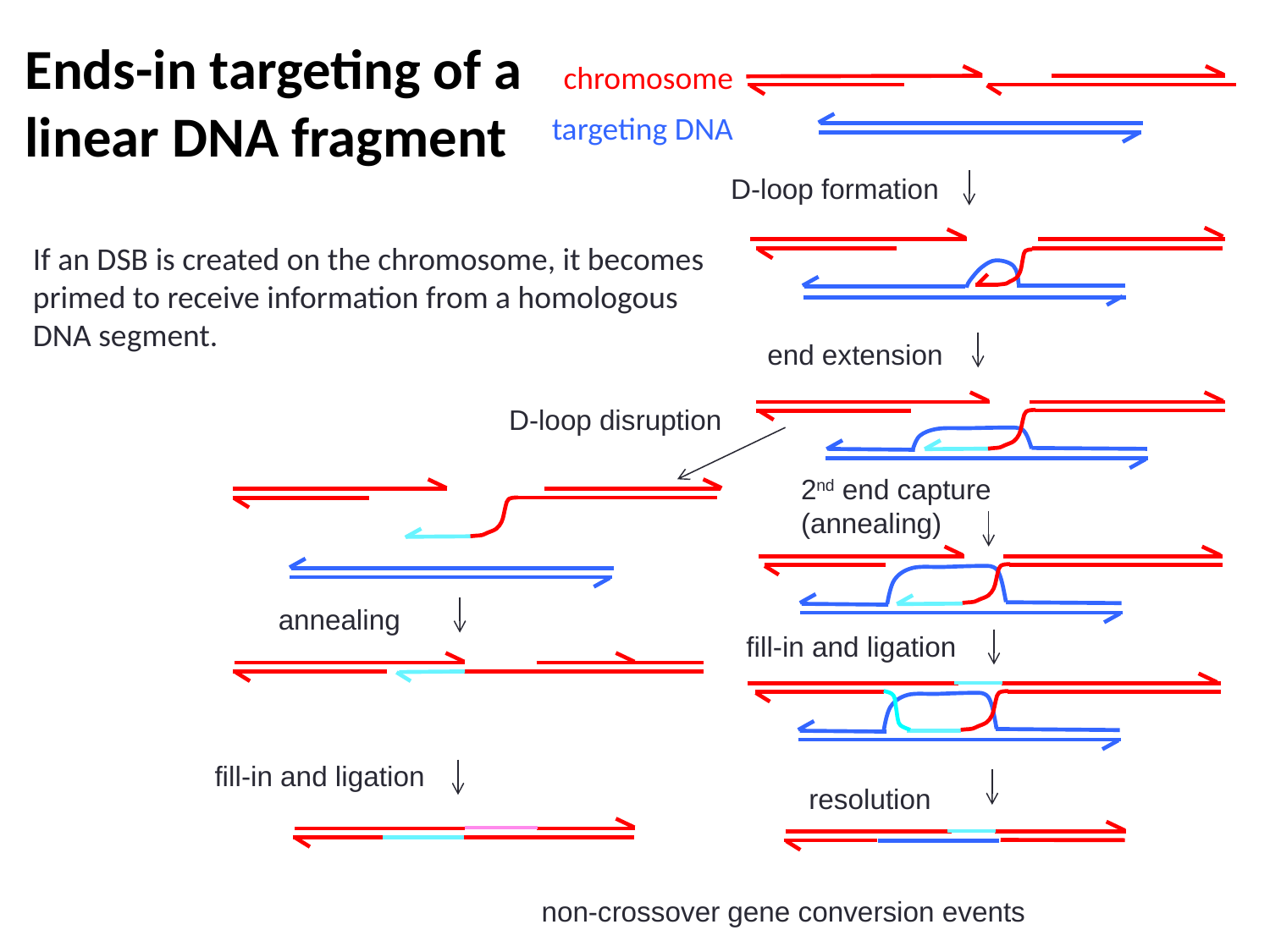

# Ends-in targeting of a linear DNA fragment
chromosome
targeting DNA
D-loop formation
If an DSB is created on the chromosome, it becomes
primed to receive information from a homologous
DNA segment.

end extension
D-loop disruption

2nd end capture (annealing)

annealing
fill-in and ligation

fill-in and ligation
resolution
non-crossover gene conversion events